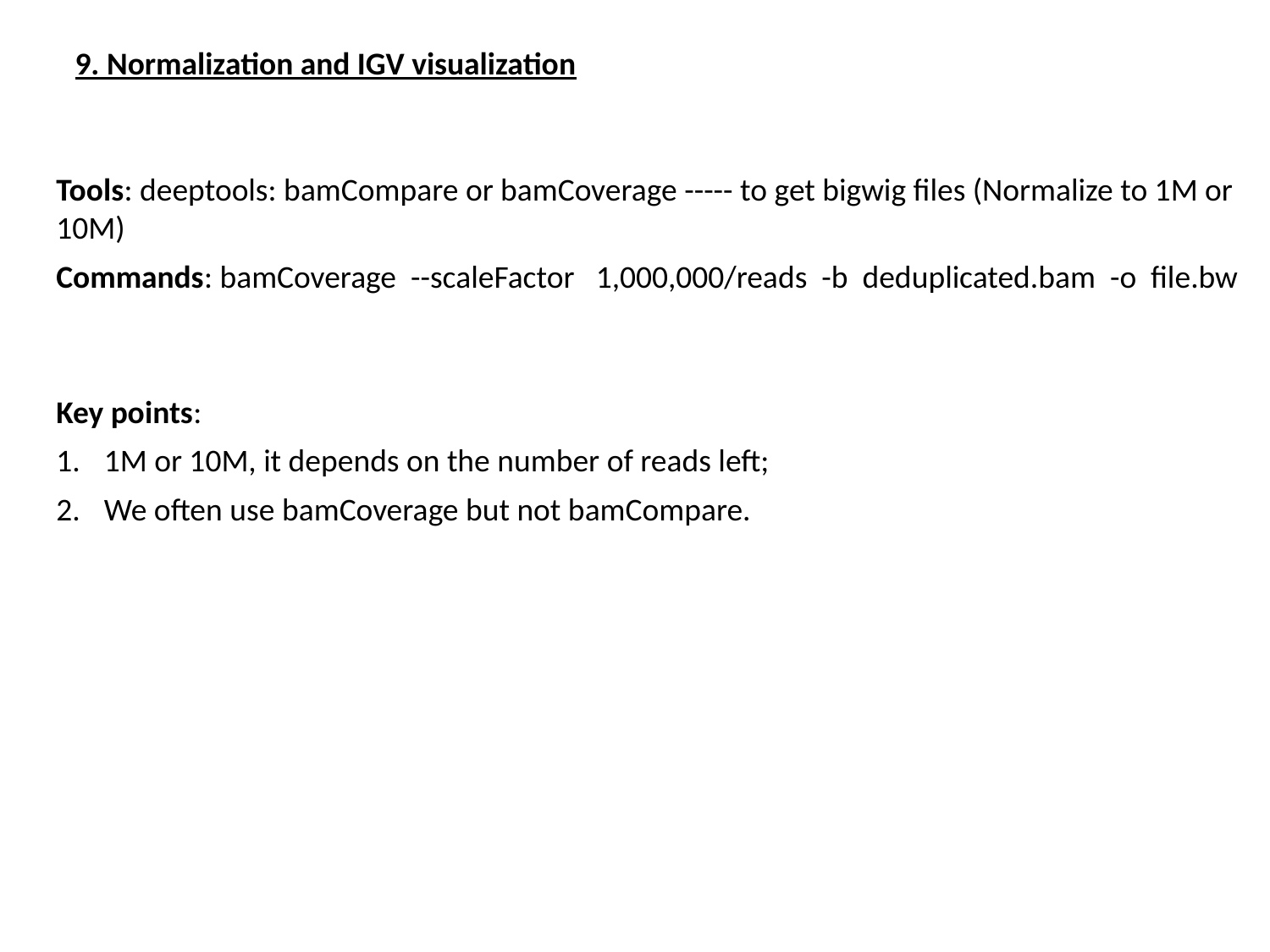

9. Normalization and IGV visualization
Tools: deeptools: bamCompare or bamCoverage ----- to get bigwig files (Normalize to 1M or 10M)
Commands: bamCoverage  --scaleFactor   1,000,000/reads  -b  deduplicated.bam  -o  file.bw

Key points:
1M or 10M, it depends on the number of reads left;
We often use bamCoverage but not bamCompare.